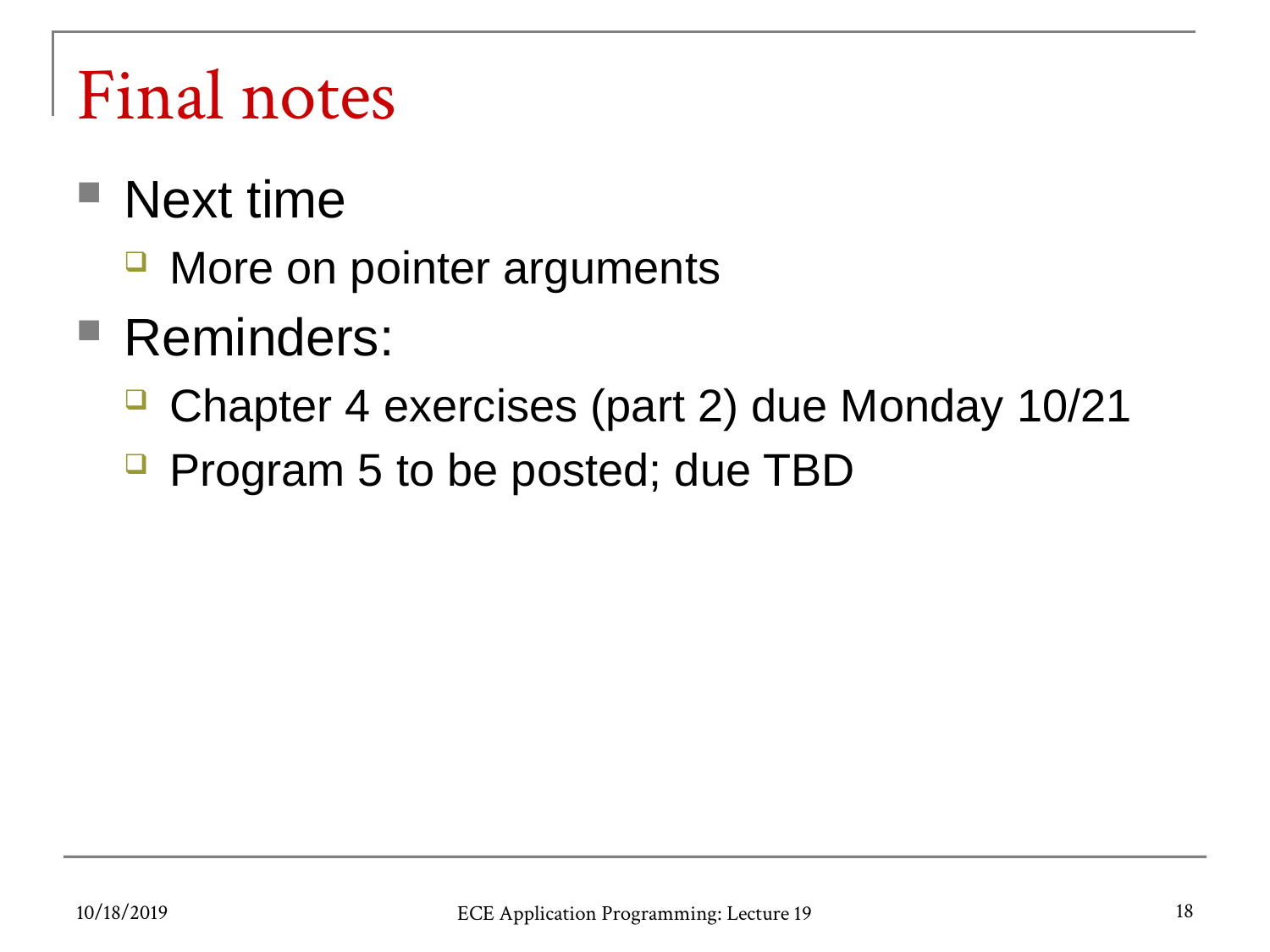

# Final notes
Next time
More on pointer arguments
Reminders:
Chapter 4 exercises (part 2) due Monday 10/21
Program 5 to be posted; due TBD

10/18/2019
18
ECE Application Programming: Lecture 19